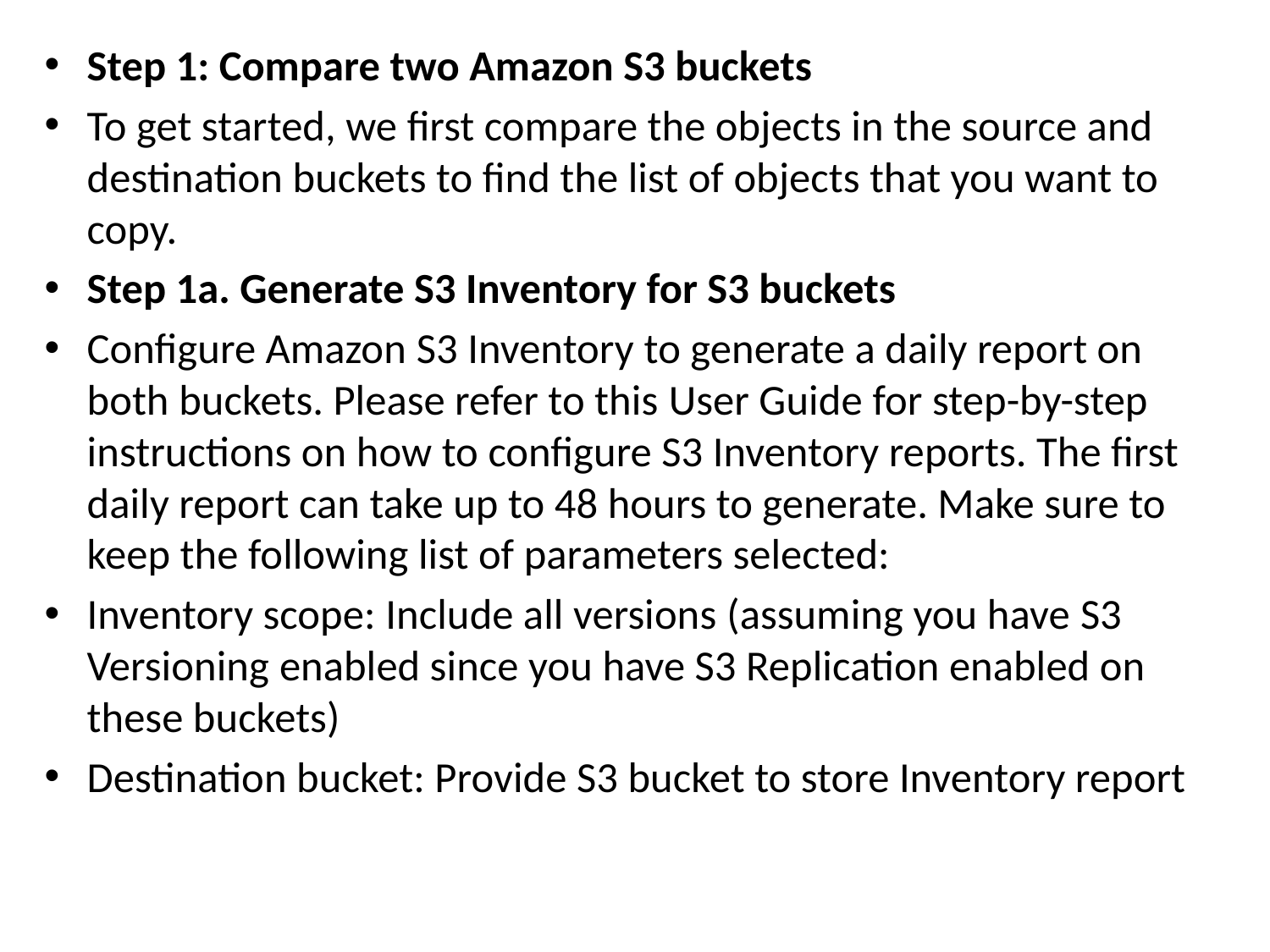

Step 1: Compare two Amazon S3 buckets
To get started, we first compare the objects in the source and destination buckets to find the list of objects that you want to copy.
Step 1a. Generate S3 Inventory for S3 buckets
Configure Amazon S3 Inventory to generate a daily report on both buckets. Please refer to this User Guide for step-by-step instructions on how to configure S3 Inventory reports. The first daily report can take up to 48 hours to generate. Make sure to keep the following list of parameters selected:
Inventory scope: Include all versions (assuming you have S3 Versioning enabled since you have S3 Replication enabled on these buckets)
Destination bucket: Provide S3 bucket to store Inventory report